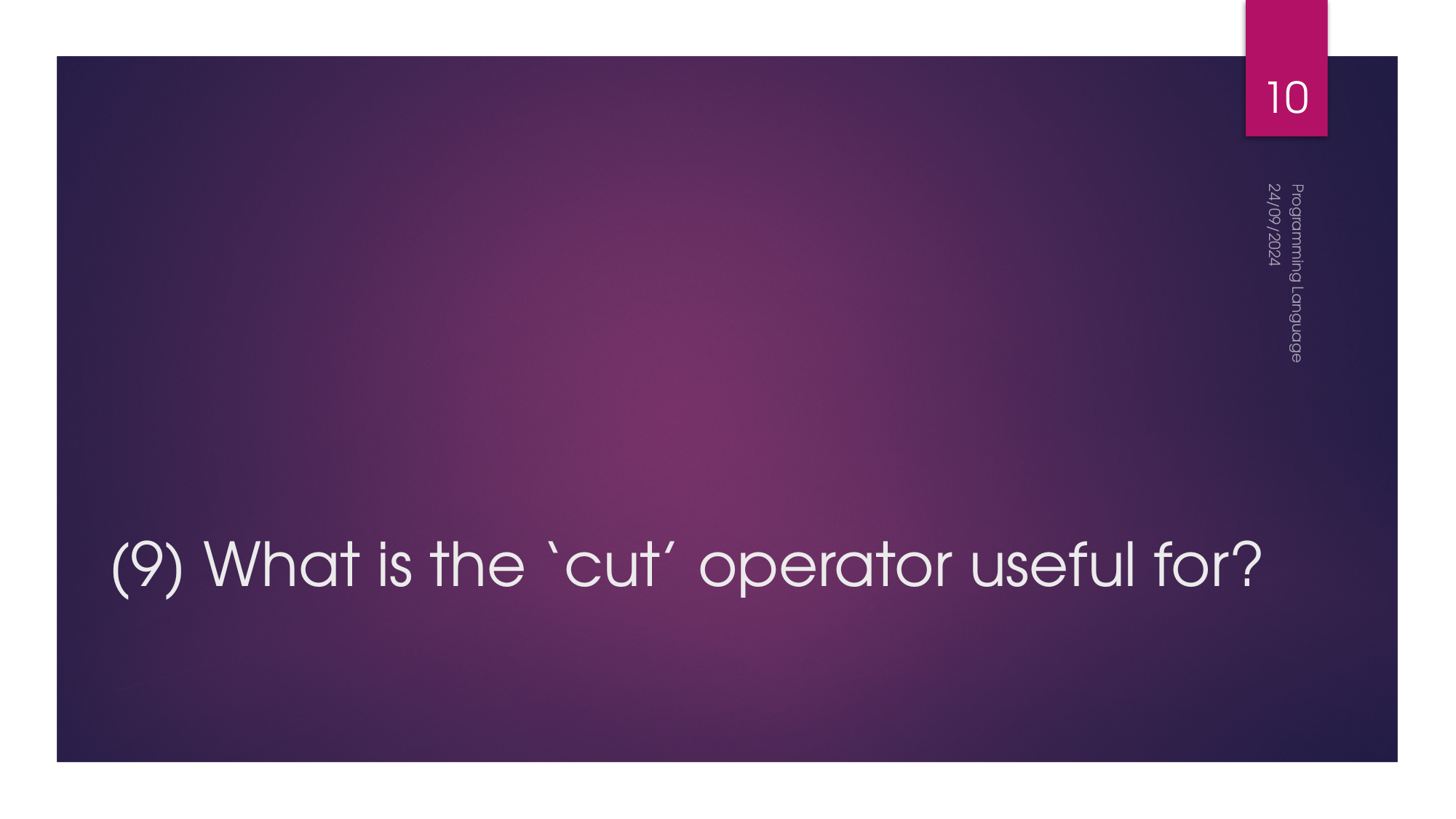

10
# (9) What is the ‘cut’ operator useful for?
24/09/2024
Programming Language